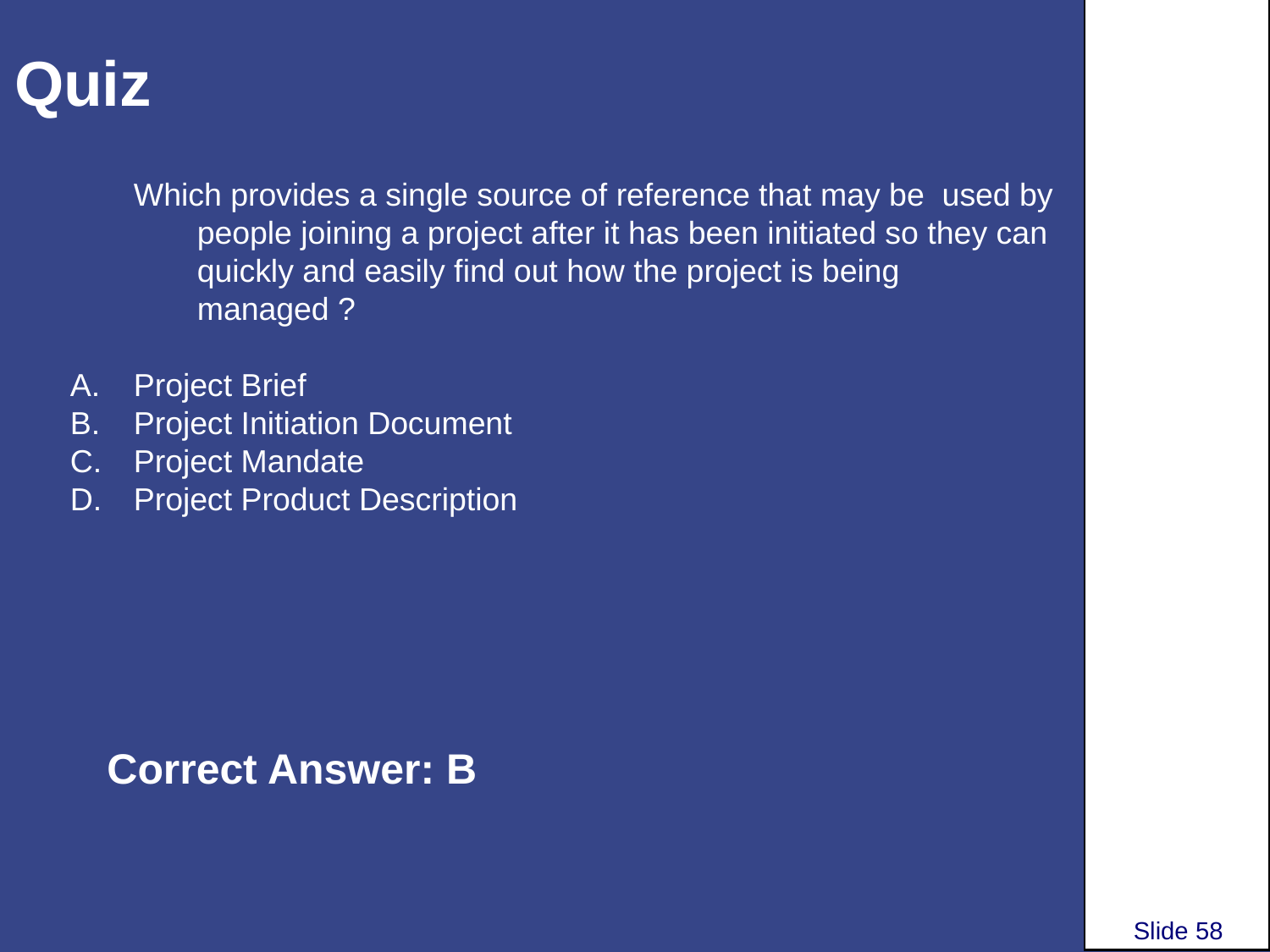

# Quiz
Which provides a single source of reference that may be  used by people joining a project after it has been initiated so they can quickly and easily find out how the project is being managed ?

Project Brief
Project Initiation Document
Project Mandate
Project Product Description

Correct Answer: B